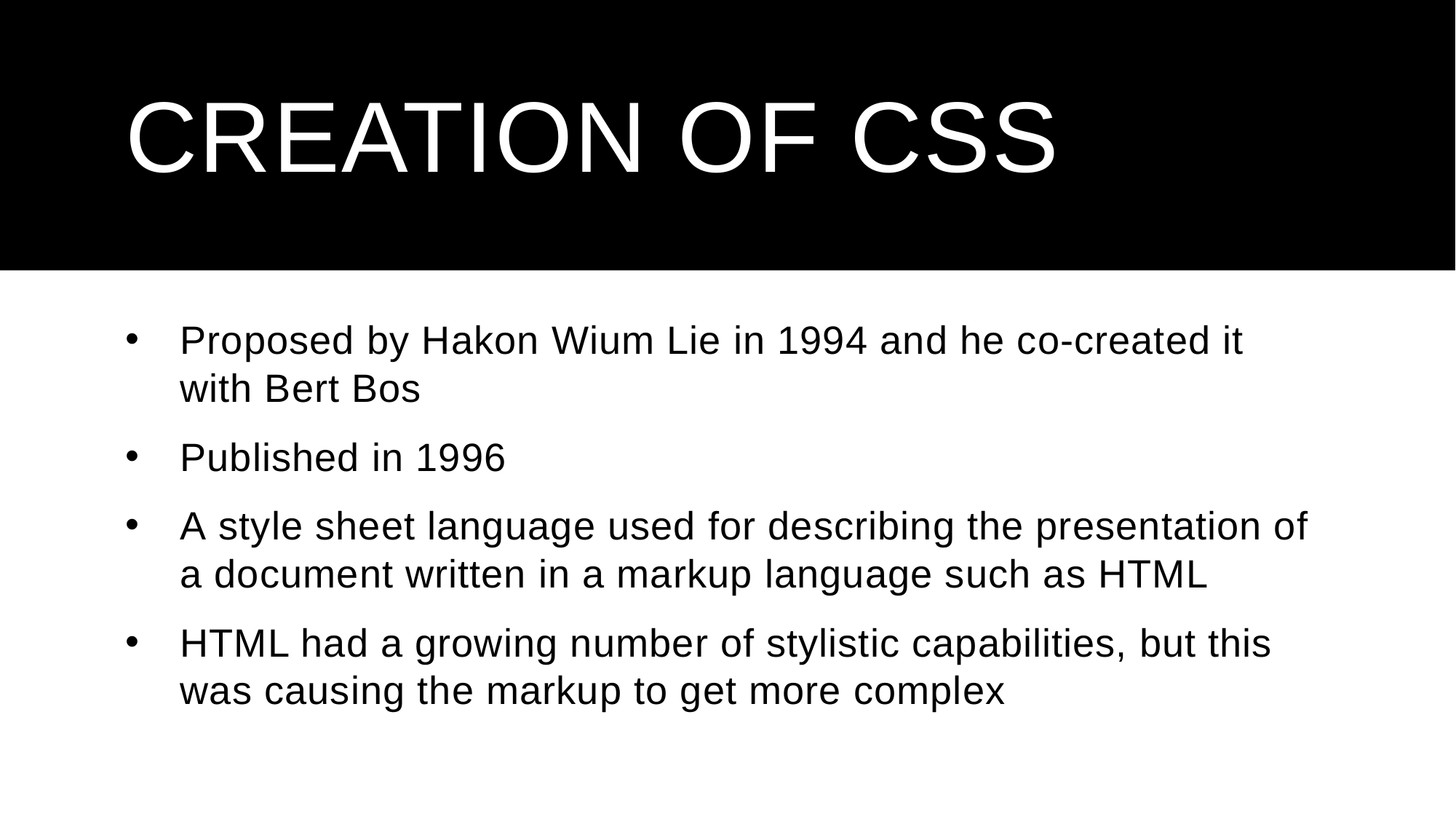

# Creation of CSS
Proposed by Hakon Wium Lie in 1994 and he co-created it with Bert Bos
Published in 1996
A style sheet language used for describing the presentation of a document written in a markup language such as HTML
HTML had a growing number of stylistic capabilities, but this was causing the markup to get more complex